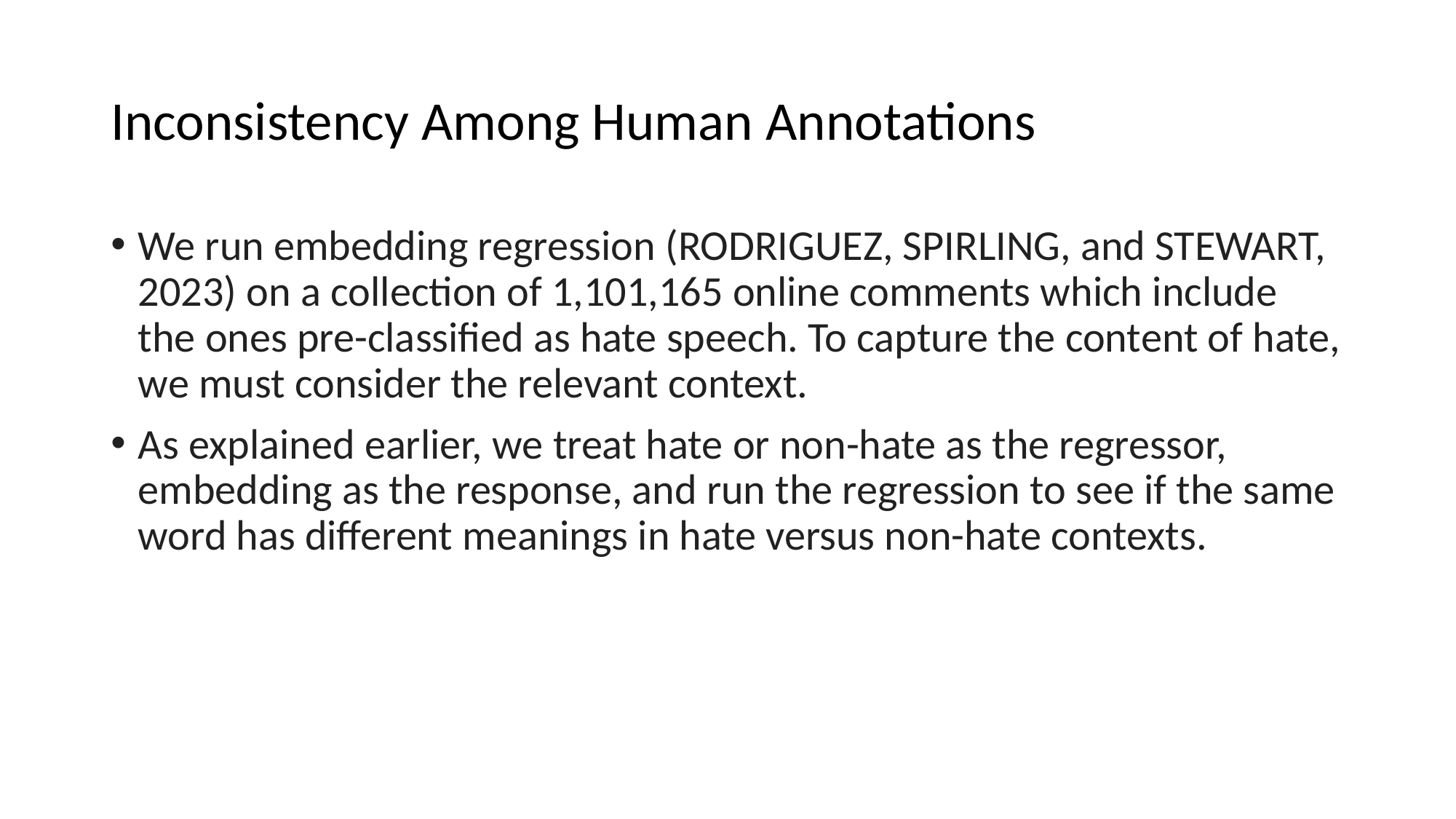

# Inconsistency Among Human Annotations
We run embedding regression (RODRIGUEZ, SPIRLING, and STEWART, 2023) on a collection of 1,101,165 online comments which include the ones pre-classified as hate speech. To capture the content of hate, we must consider the relevant context.
As explained earlier, we treat hate or non-hate as the regressor, embedding as the response, and run the regression to see if the same word has different meanings in hate versus non-hate contexts.